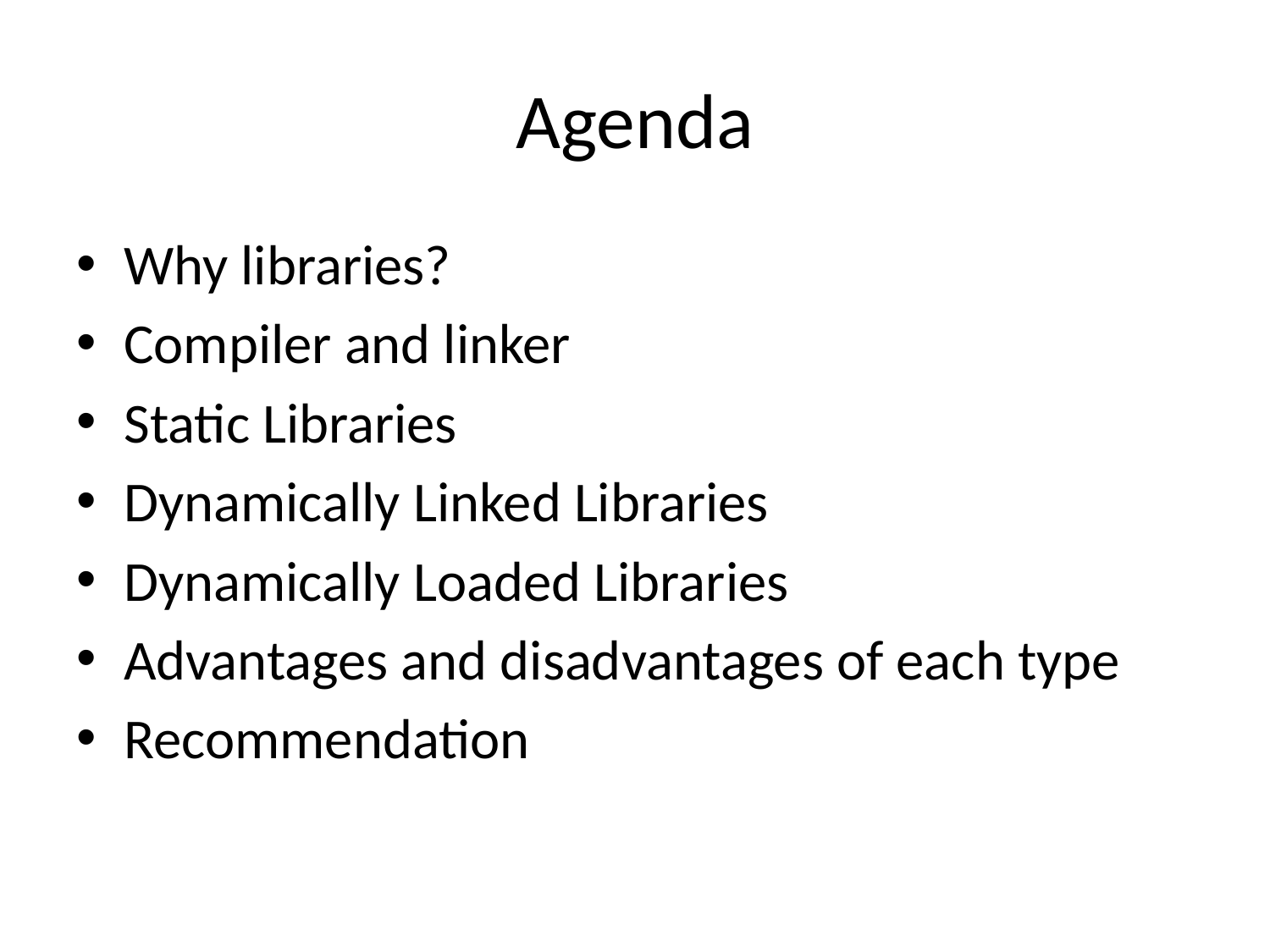

# Agenda
Why libraries?
Compiler and linker
Static Libraries
Dynamically Linked Libraries
Dynamically Loaded Libraries
Advantages and disadvantages of each type
Recommendation